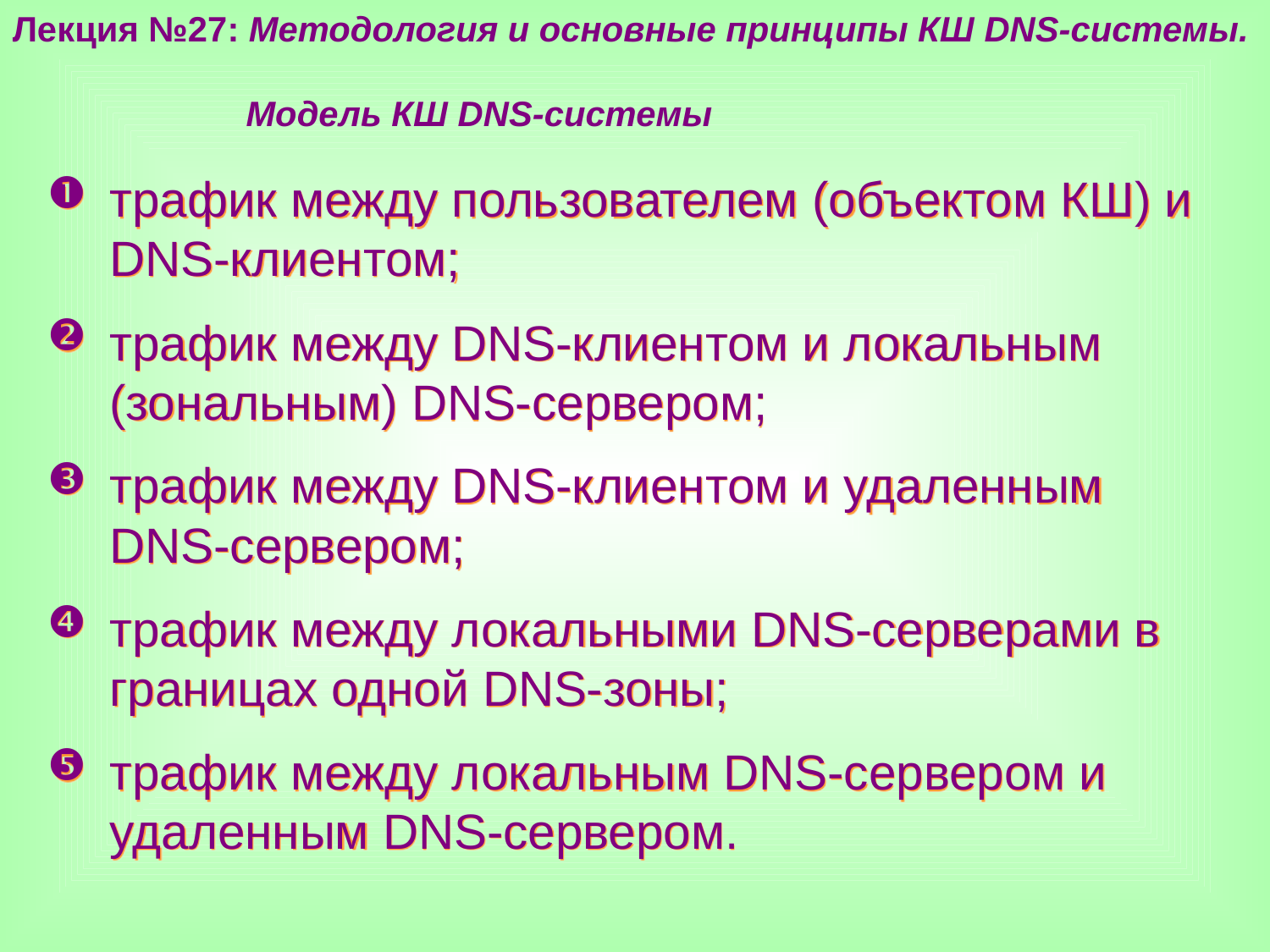

Лекция №27: Методология и основные принципы КШ DNS-системы.
                        Модель КШ DNS-системы
трафик между пользователем (объектом КШ) и DNS-клиентом;
трафик между DNS-клиентом и локальным (зональным) DNS-сервером;
трафик между DNS-клиентом и удаленным DNS-сервером;
трафик между локальными DNS-серверами в границах одной DNS-зоны;
трафик между локальным DNS-сервером и удаленным DNS-сервером.